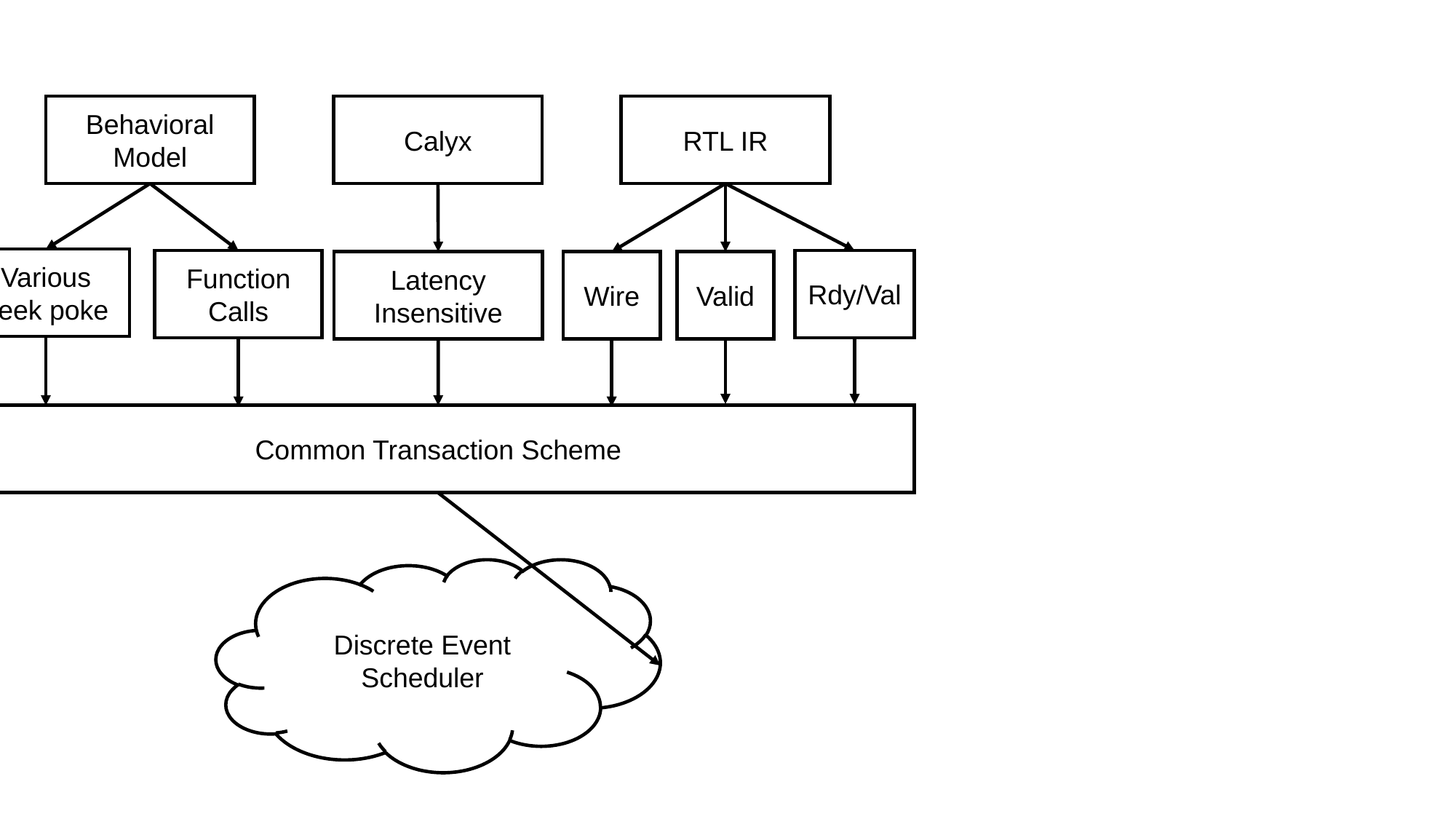

Behavioral
Model
Calyx
RTL IR
Various peek poke
Function Calls
Rdy/Val
Latency
Insensitive
Wire
Valid
Common Transaction Scheme
Discrete Event
Scheduler